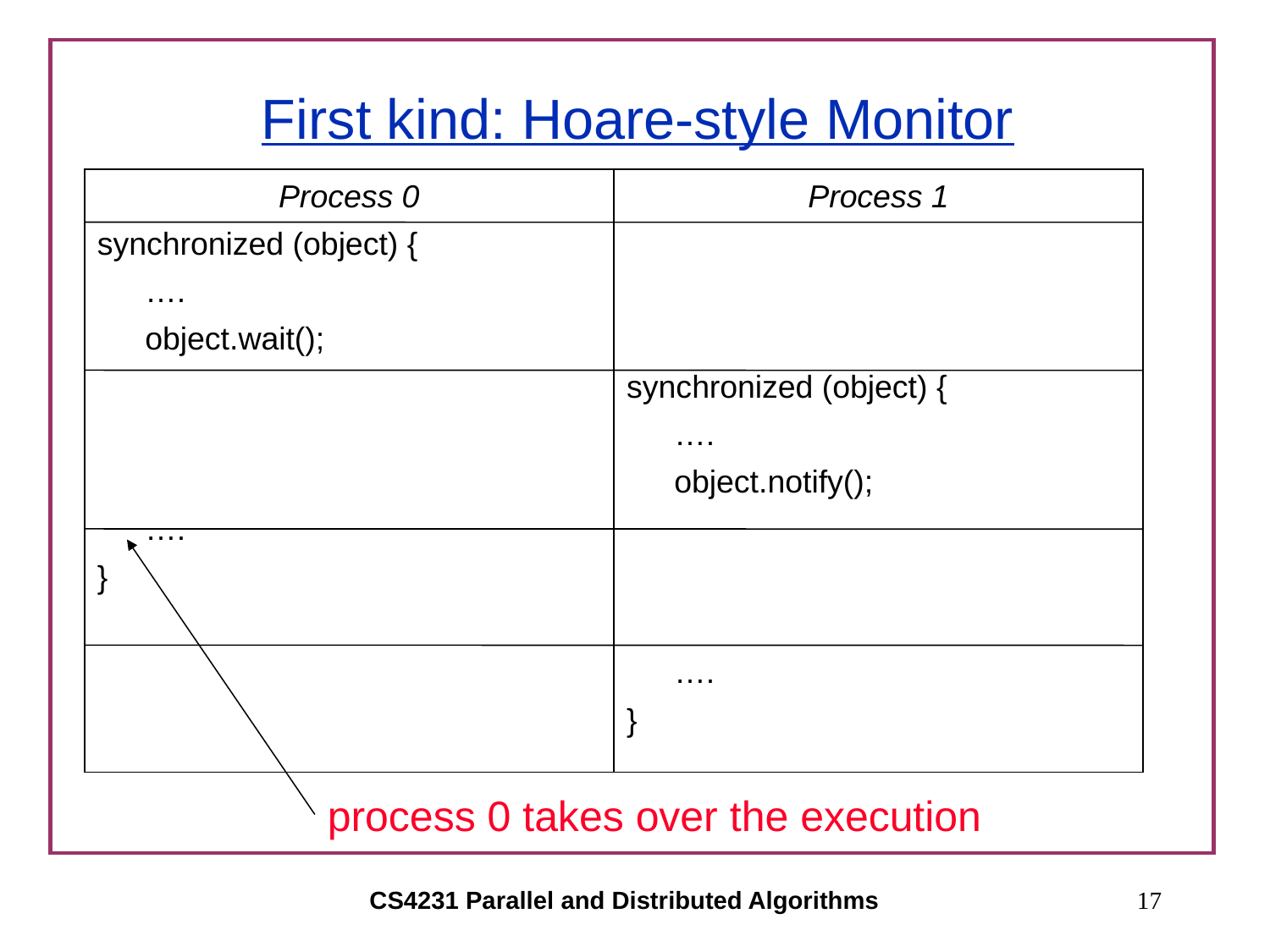

# First kind: Hoare-style Monitor
Process 0
synchronized (object) {
	….
	object.wait();

	….
}
Process 1

synchronized (object) {
	….
	object.notify();

	….
}

process 0 takes over the execution
CS4231 Parallel and Distributed Algorithms
17